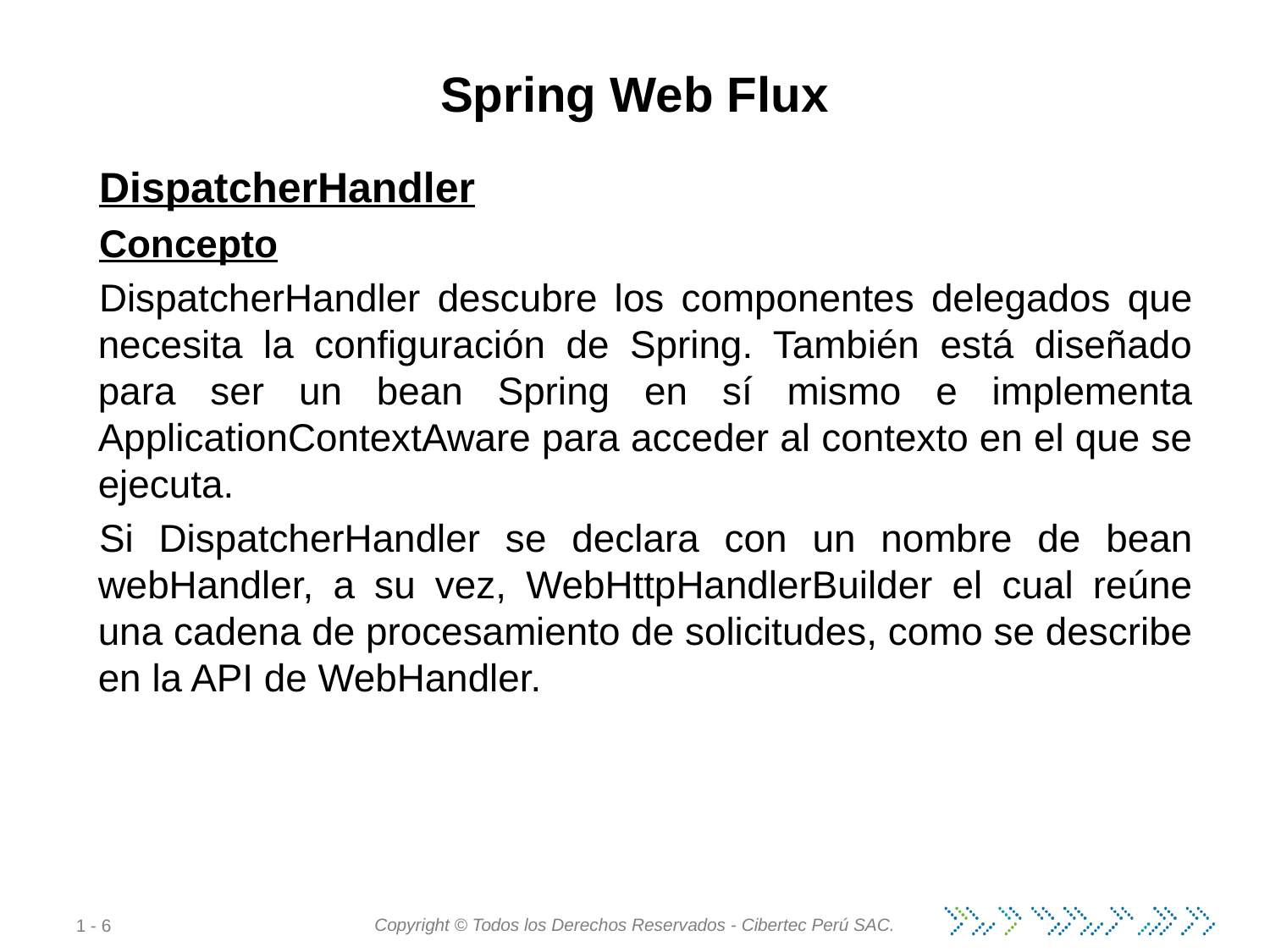

# Spring Web Flux
DispatcherHandler
Concepto
DispatcherHandler descubre los componentes delegados que necesita la configuración de Spring. También está diseñado para ser un bean Spring en sí mismo e implementa ApplicationContextAware para acceder al contexto en el que se ejecuta.
Si DispatcherHandler se declara con un nombre de bean webHandler, a su vez, WebHttpHandlerBuilder el cual reúne una cadena de procesamiento de solicitudes, como se describe en la API de WebHandler.